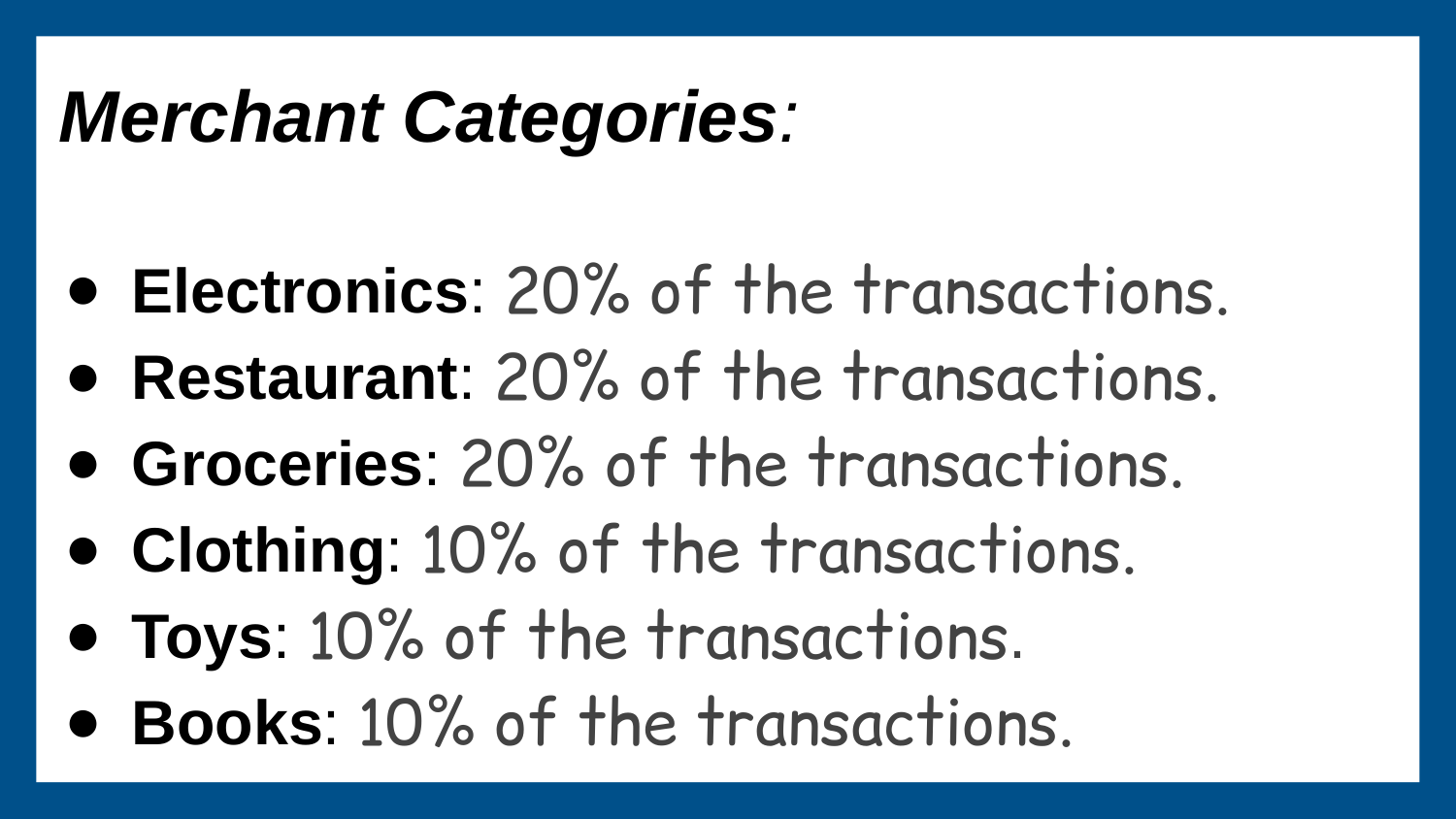

# Merchant Categories:

Electronics: 20% of the transactions.
Restaurant: 20% of the transactions.
Groceries: 20% of the transactions.
Clothing: 10% of the transactions.
Toys: 10% of the transactions.
Books: 10% of the transactions.